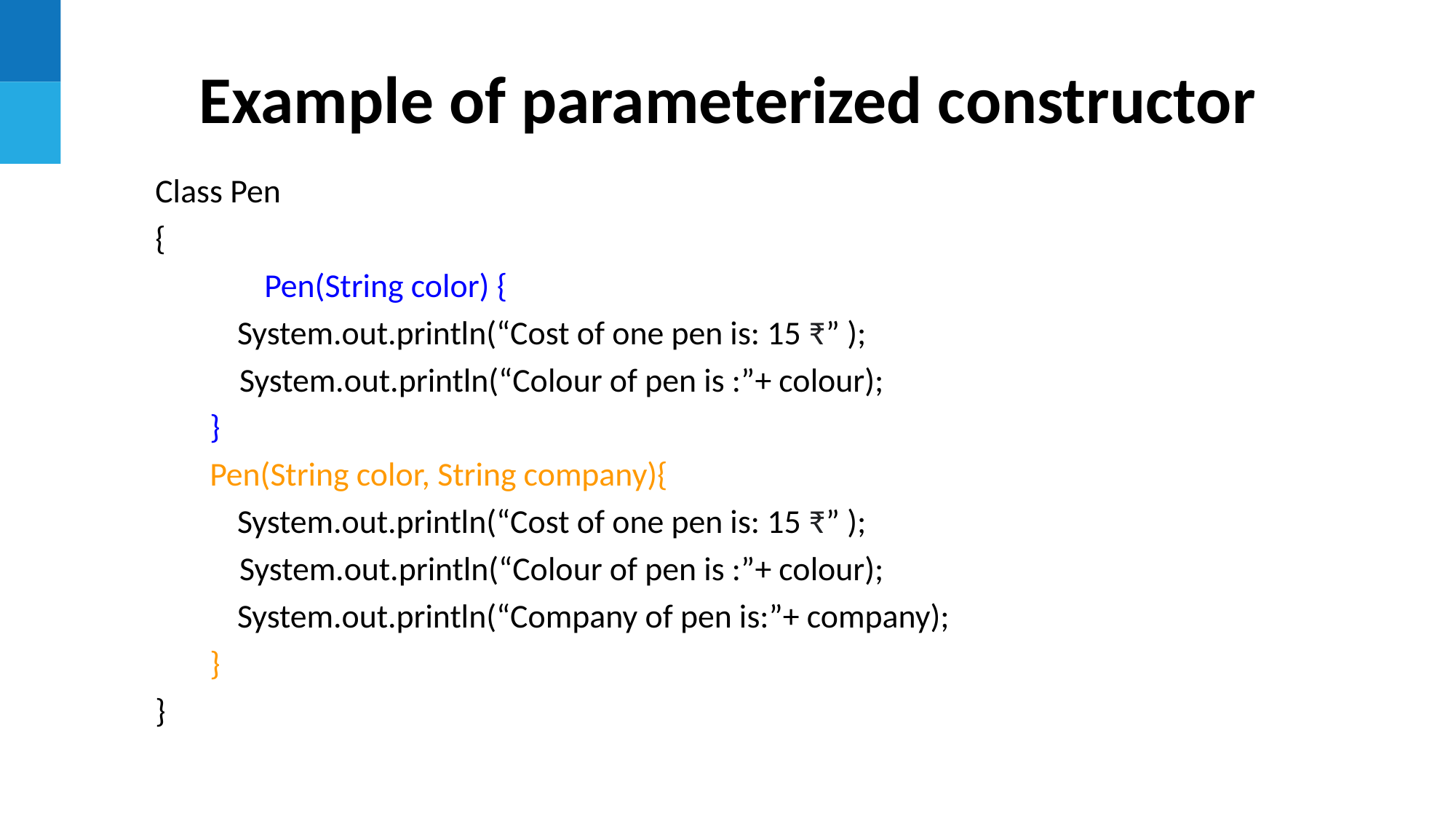

Example of parameterized constructor
Class Pen
{
	Pen(String color) {
           System.out.println(“Cost of one pen is: 15 ₹” );
    System.out.println(“Colour of pen is :”+ colour);
}
Pen(String color, String company){
           System.out.println(“Cost of one pen is: 15 ₹” );
    System.out.println(“Colour of pen is :”+ colour);
           System.out.println(“Company of pen is:”+ company);
}
}